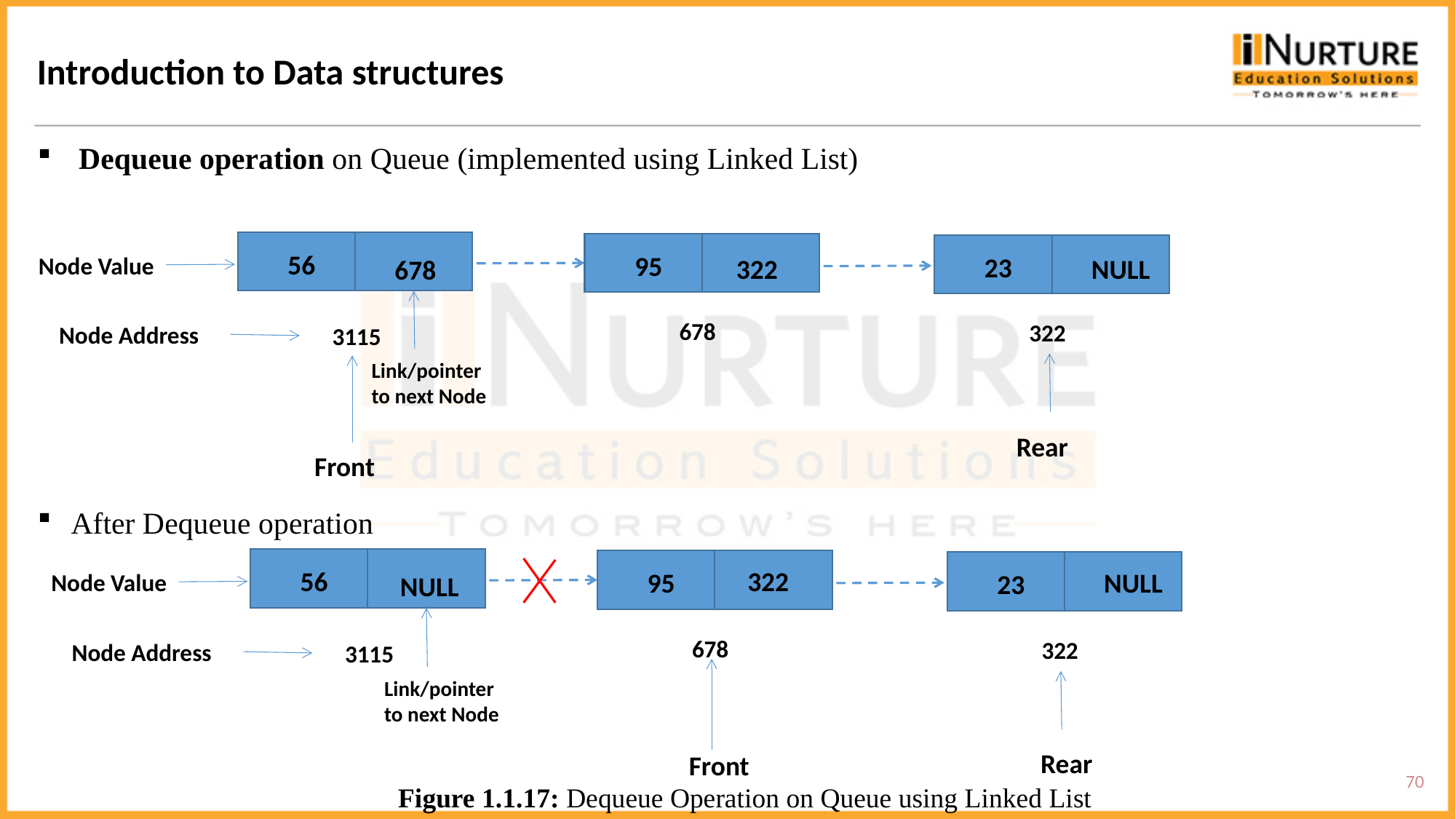

Introduction to Data structures
  Dequeue operation on Queue (implemented using Linked List)

 After Dequeue operation

 56
    3115

 95
    678

 23
    322
Node Value
  678
Node Address
Link/pointer to next Node
          Rear
          Front
  NULL
  322
  NULL
   322

 56
    3115

 95
    678

 23
    322
Node Value
  NULL
Node Address
Link/pointer to next Node
             Rear
          Front
  322
  NULL
70
Figure 1.1.17: Dequeue Operation on Queue using Linked List